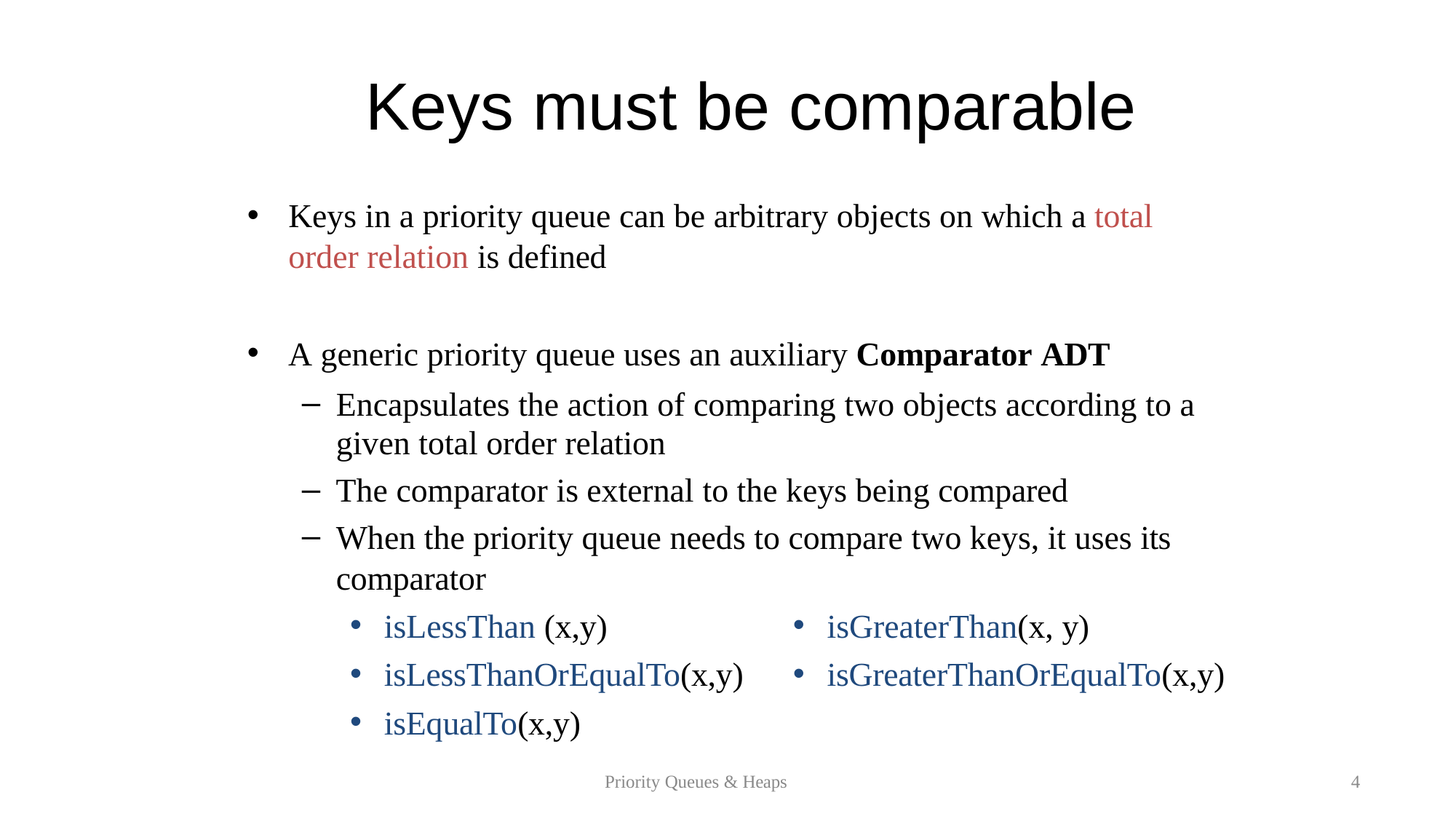

# Keys must be comparable
Keys in a priority queue can be arbitrary objects on which a total order relation is defined

A generic priority queue uses an auxiliary Comparator ADT
Encapsulates the action of comparing two objects according to a given total order relation
The comparator is external to the keys being compared
When the priority queue needs to compare two keys, it uses its comparator
isLessThan (x,y)
isLessThanOrEqualTo(x,y)
isEqualTo(x,y)
isGreaterThan(x, y)
isGreaterThanOrEqualTo(x,y)
Priority Queues & Heaps
4